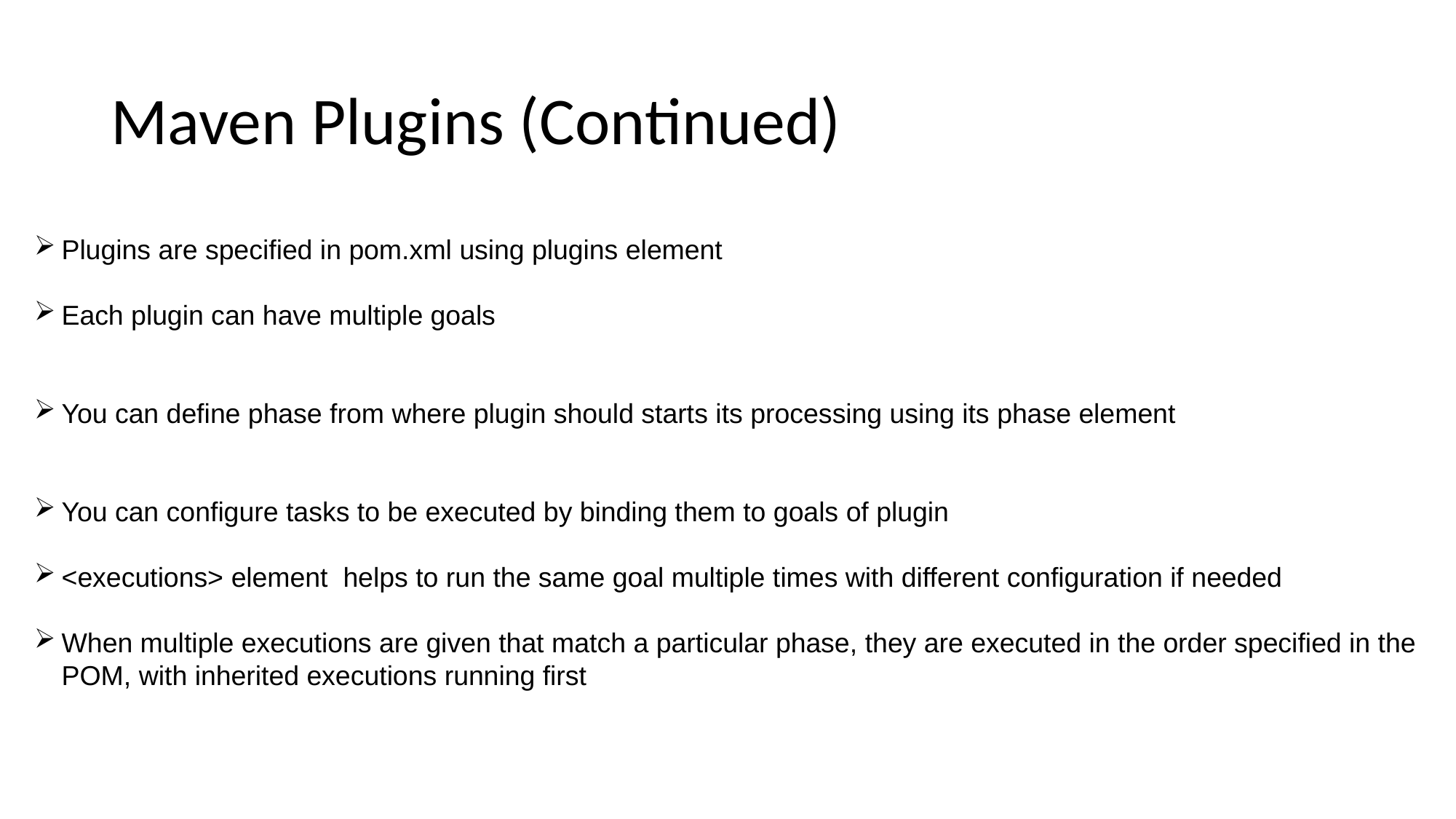

# Maven Plugins (Continued)
Plugins are specified in pom.xml using plugins element

Each plugin can have multiple goals

You can define phase from where plugin should starts its processing using its phase element

You can configure tasks to be executed by binding them to goals of plugin

<executions> element  helps to run the same goal multiple times with different configuration if needed

When multiple executions are given that match a particular phase, they are executed in the order specified in the POM, with inherited executions running first